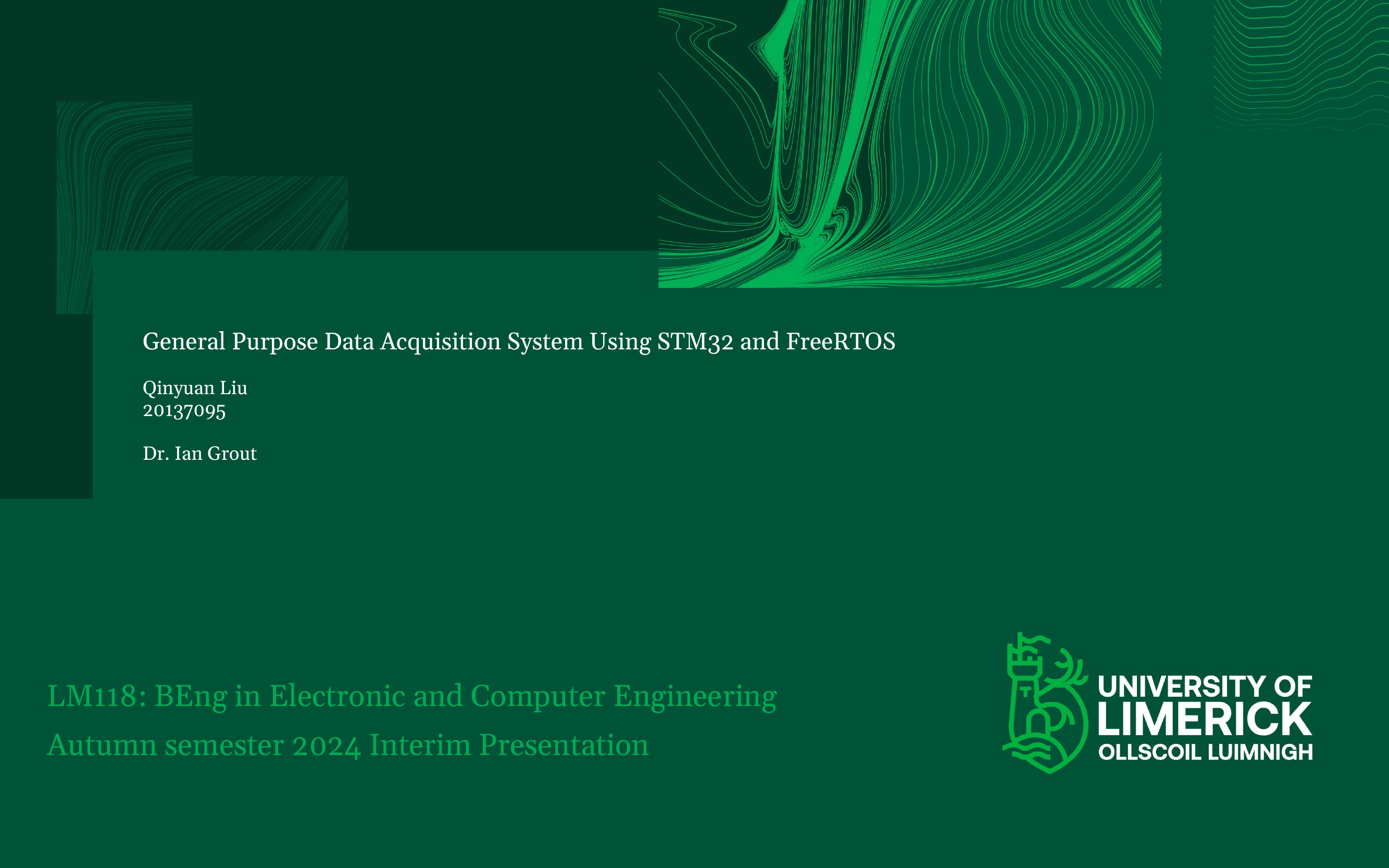

# General Purpose Data Acquisition System Using STM32 and FreeRTOS Qinyuan Liu 20137095 Dr. Ian Grout
LM118: BEng in Electronic and Computer Engineering
Autumn semester 2024 Interim Presentation